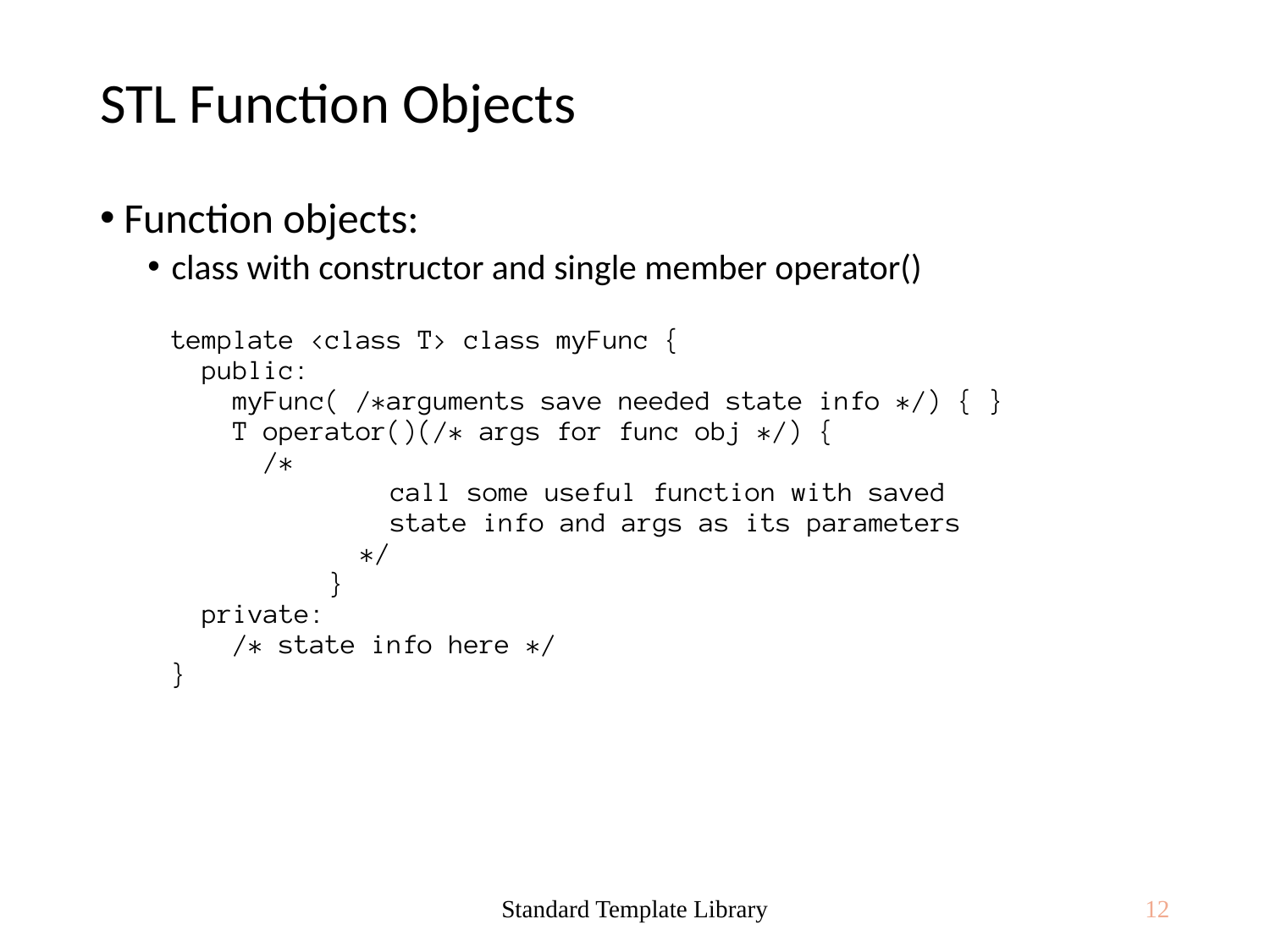

# STL Function Objects
Function objects:
class with constructor and single member operator()
template <class T> class myFunc {
  public:
    myFunc( /*arguments save needed state info */) { }
    T operator()(/* args for func obj */) {
      /*
	      call some useful function with saved
	      state info and args as its parameters
	    */
	  }
  private:
    /* state info here */
}
Standard Template Library
12